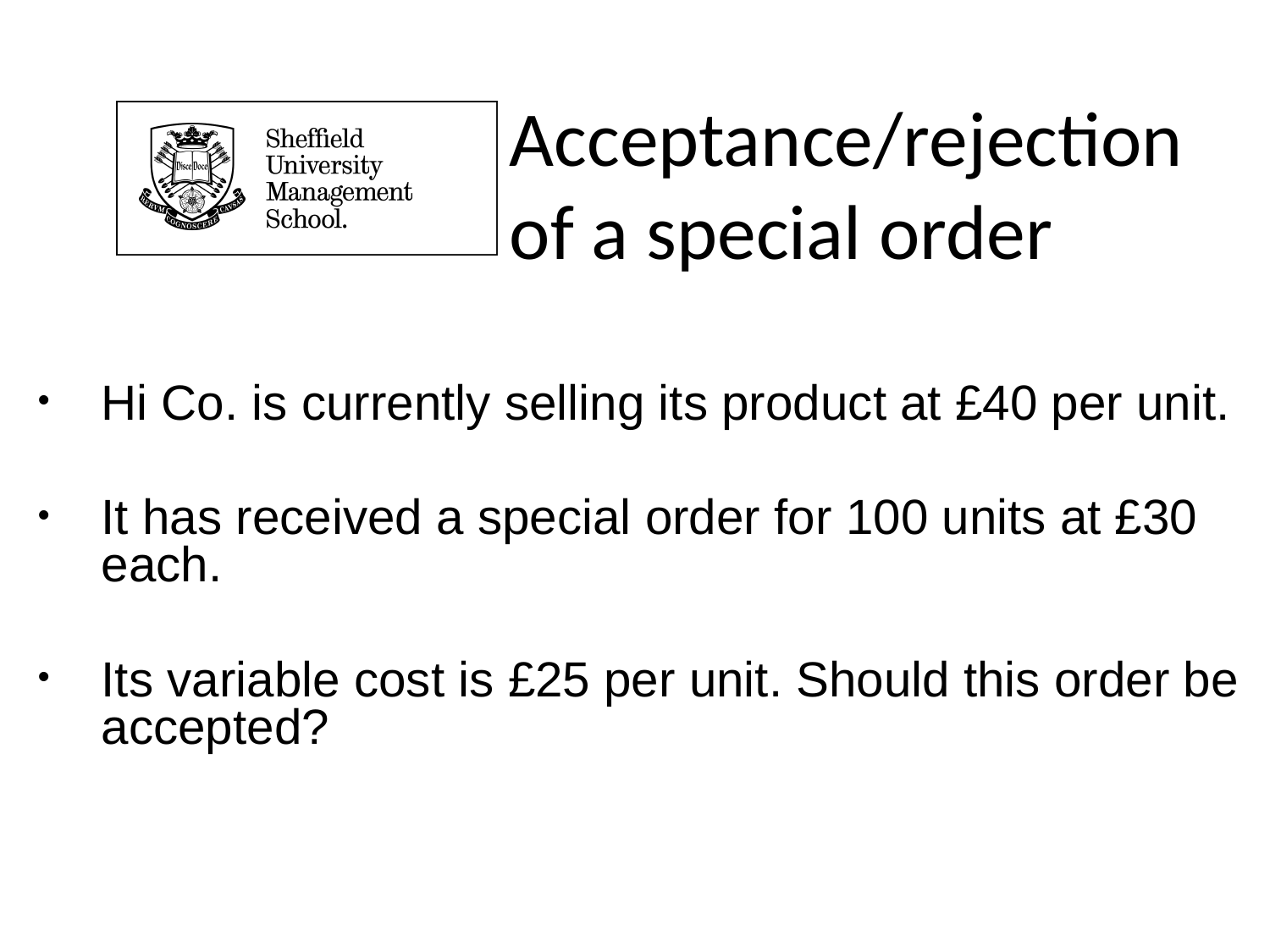

# Acceptance/rejection of a special order
Hi Co. is currently selling its product at £40 per unit.

It has received a special order for 100 units at £30 each.

Its variable cost is £25 per unit. Should this order be accepted?